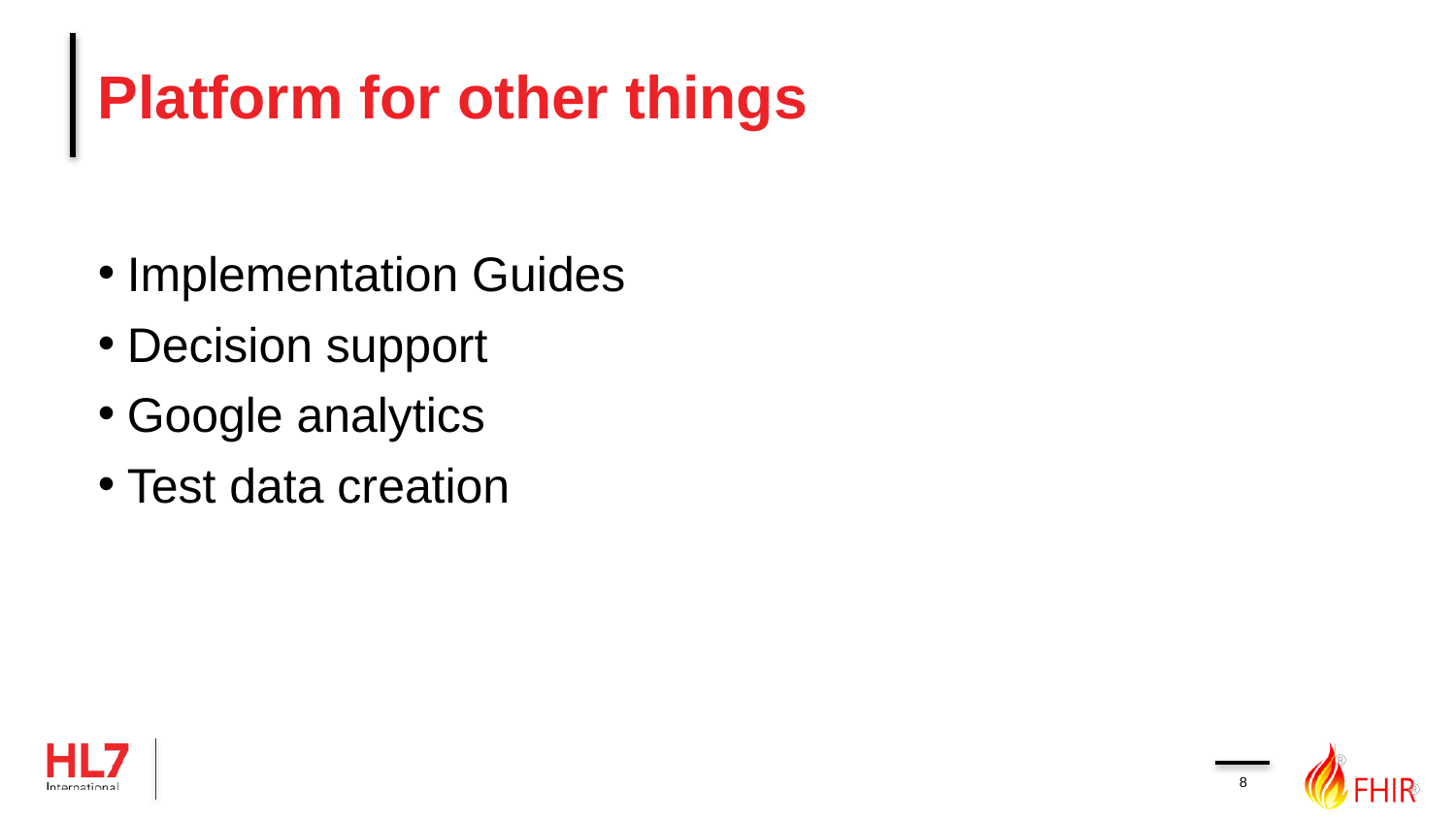

# Platform for other things
Implementation Guides
Decision support
Google analytics
Test data creation
8